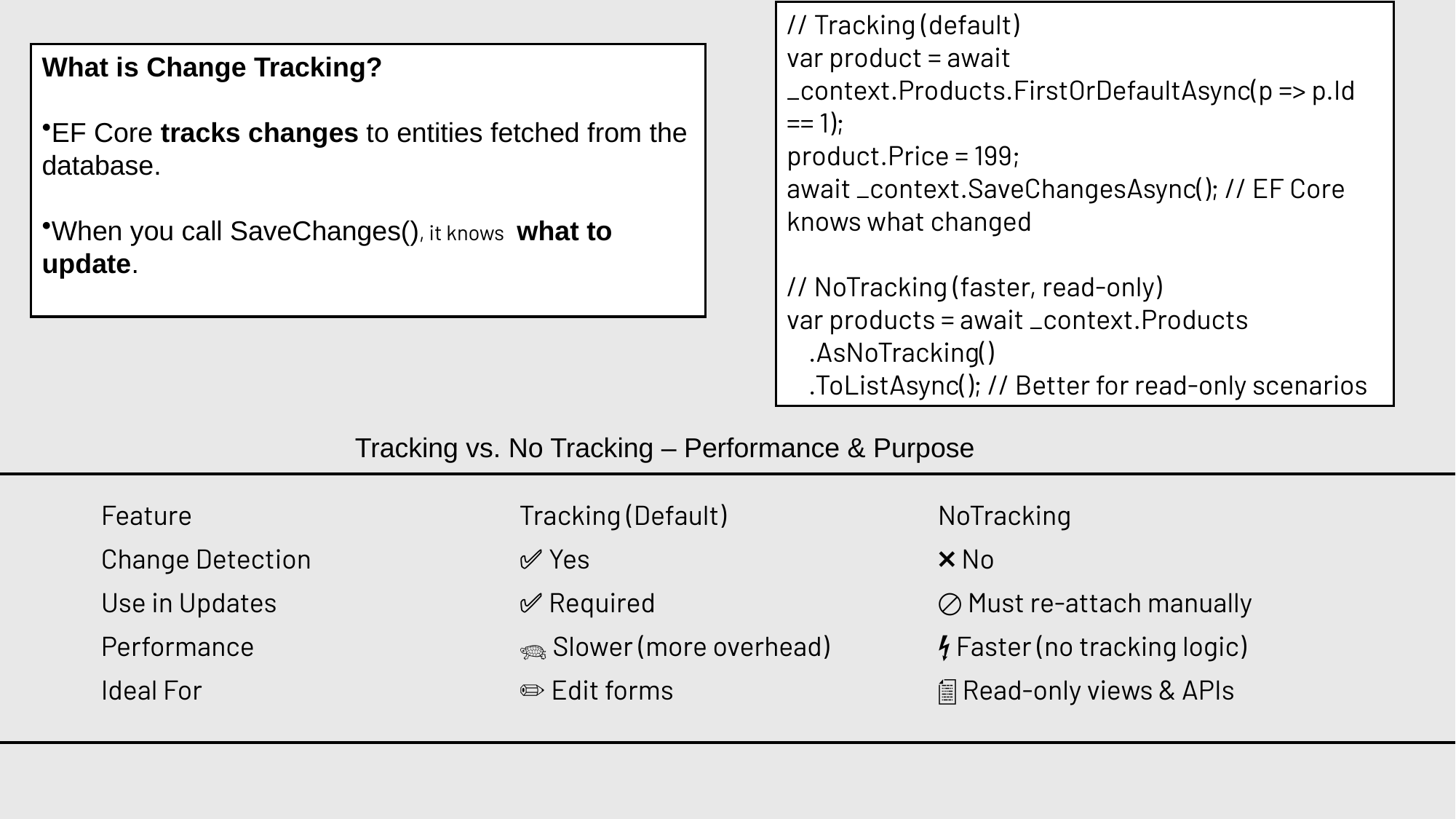

// Tracking (default)
var product = await _context.Products.FirstOrDefaultAsync(p => p.Id == 1);
product.Price = 199;
await _context.SaveChangesAsync(); // EF Core knows what changed

// NoTracking (faster, read-only)
var products = await _context.Products
    .AsNoTracking()
    .ToListAsync(); // Better for read-only scenarios
What is Change Tracking?

EF Core tracks changes to entities fetched from the database.

When you call SaveChanges(), it knows   what to update.

Tracking vs. No Tracking – Performance & Purpose

| Feature | Tracking (Default) | NoTracking |
| --- | --- | --- |
| Change Detection | ✅ Yes | ❌ No |
| Use in Updates | ✅ Required | 🚫 Must re-attach manually |
| Performance | 🐢 Slower (more overhead) | ⚡ Faster (no tracking logic) |
| Ideal For | ✏️ Edit forms | 📄 Read-only views & APIs |